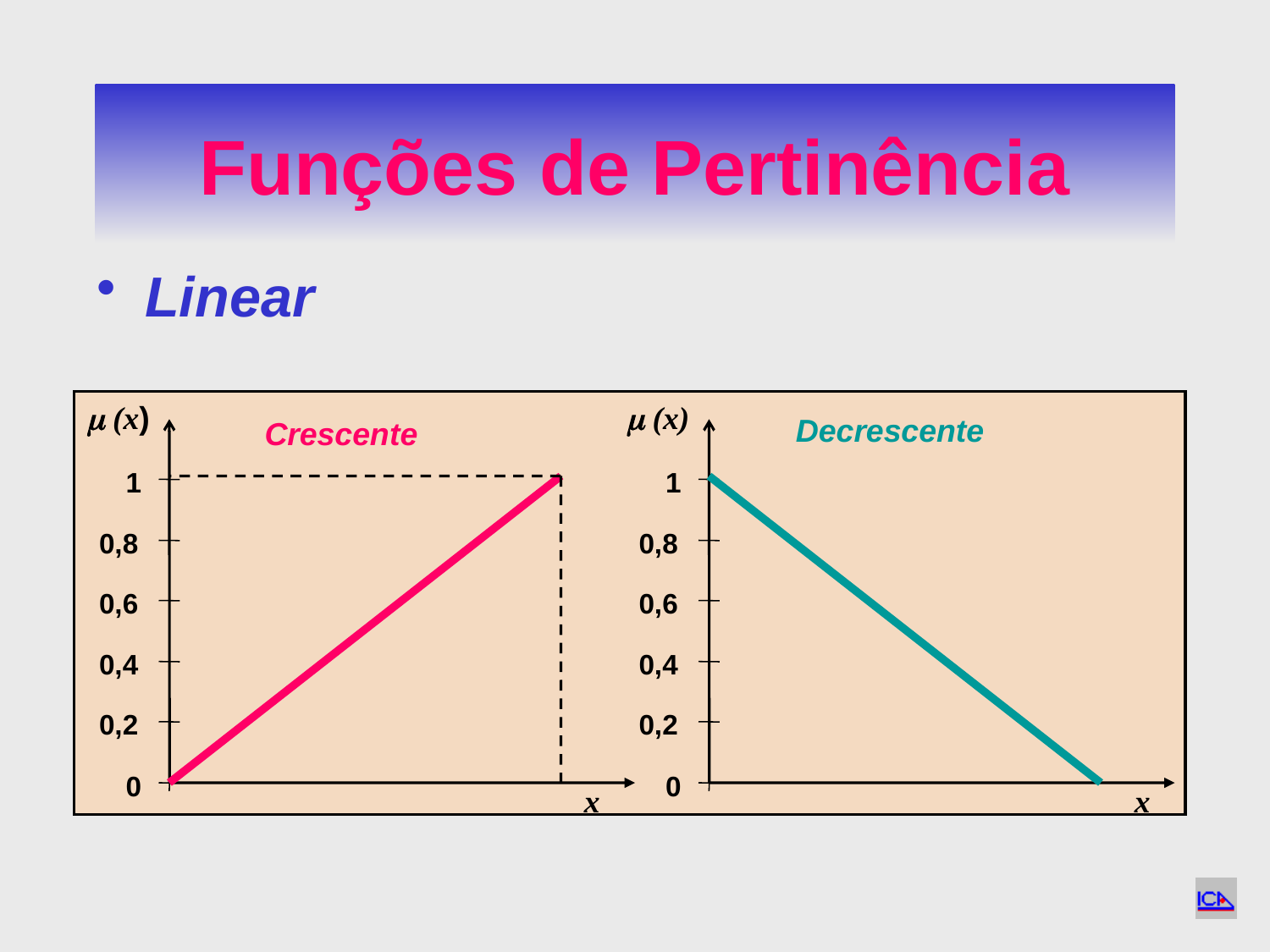

# Funções de Pertinência
Linear

μ (x)
μ (x)
Decrescente
Crescente

1
1

0,8
0,8

0,6
0,6

0,4
0,4

0,2
0,2

0
0
x
x